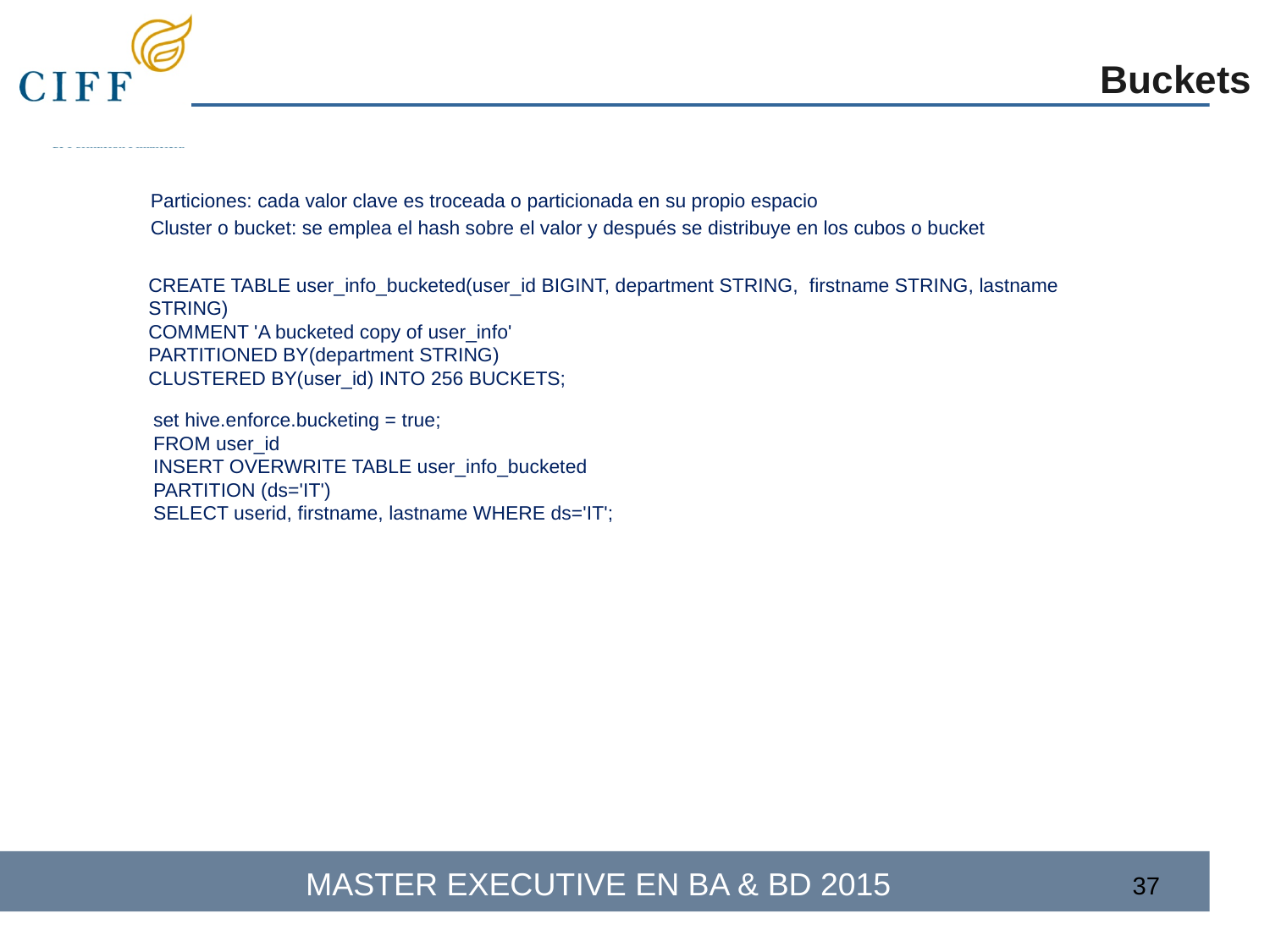

Buckets
Particiones: cada valor clave es troceada o particionada en su propio espacio
Cluster o bucket: se emplea el hash sobre el valor y después se distribuye en los cubos o bucket
CREATE TABLE user_info_bucketed(user_id BIGINT, department STRING,  firstname STRING, lastname STRING)
COMMENT 'A bucketed copy of user_info'
PARTITIONED BY(department STRING)
CLUSTERED BY(user_id) INTO 256 BUCKETS;
set hive.enforce.bucketing = true; 
FROM user_id
INSERT OVERWRITE TABLE user_info_bucketed
PARTITION (ds='IT')
SELECT userid, firstname, lastname WHERE ds='IT';
37
37